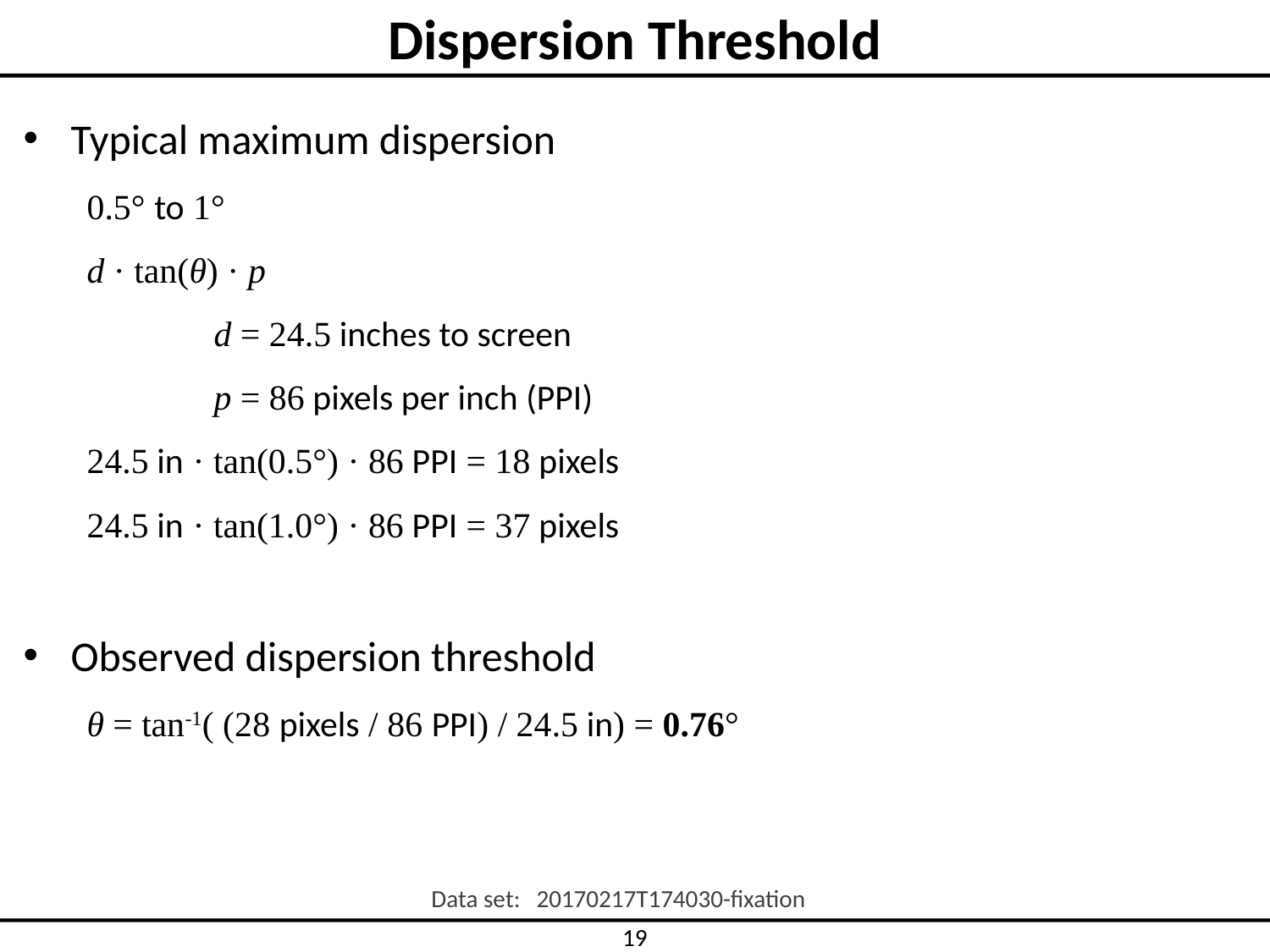

# Dispersion Threshold
Typical maximum dispersion
0.5° to 1°
d · tan(θ) · p
	d = 24.5 inches to screen
	p = 86 pixels per inch (PPI)
24.5 in · tan(0.5°) · 86 PPI = 18 pixels
24.5 in · tan(1.0°) · 86 PPI = 37 pixels

Observed dispersion threshold
θ = tan-1( (28 pixels / 86 PPI) / 24.5 in) = 0.76°
	Data set:	20170217T174030-fixation